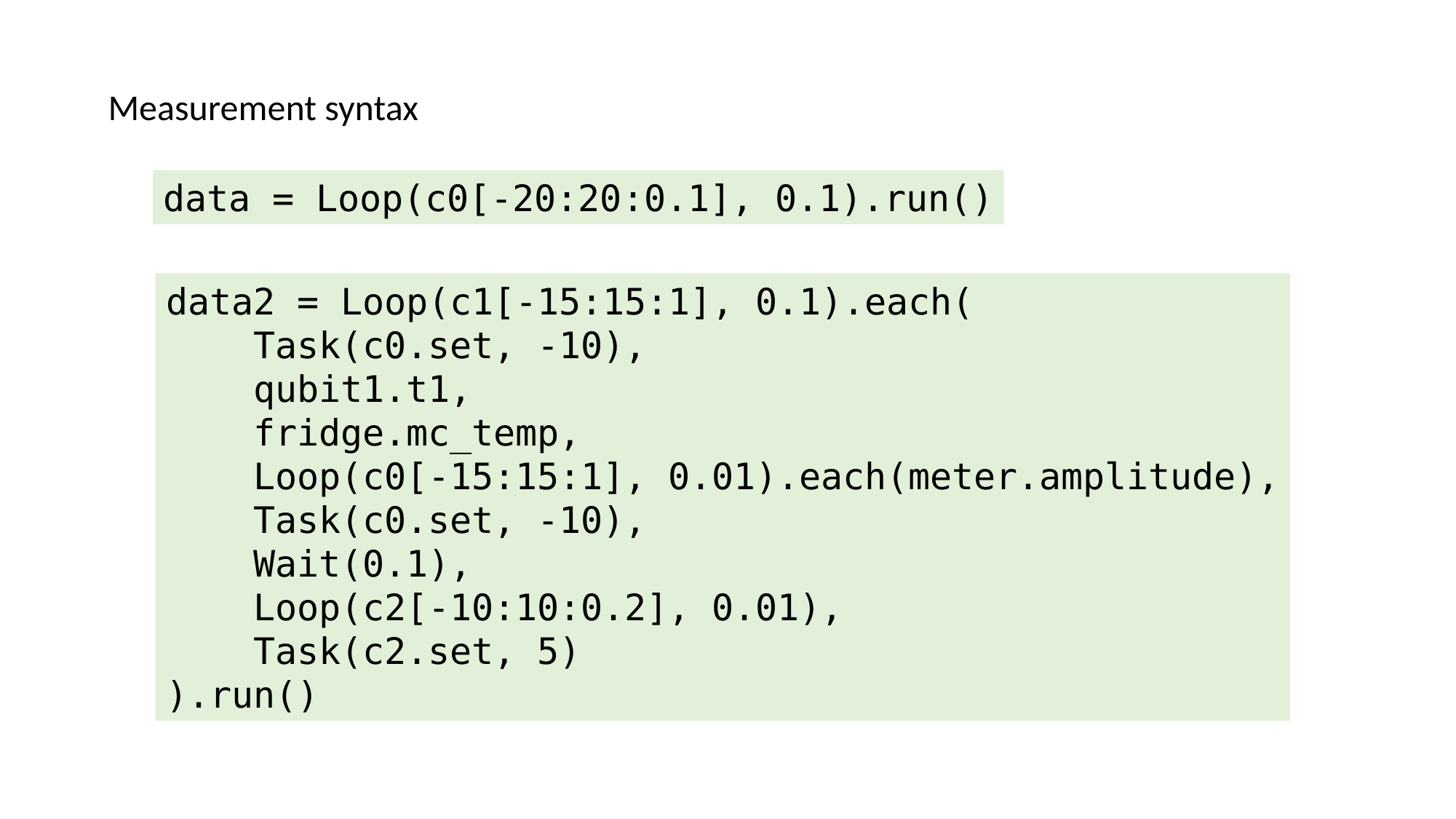

Measurement syntax
data = Loop(c0[-20:20:0.1], 0.1).run()
data2 = Loop(c1[-15:15:1], 0.1).each(
    Task(c0.set, -10),
    qubit1.t1,
    fridge.mc_temp,
    Loop(c0[-15:15:1], 0.01).each(meter.amplitude),
    Task(c0.set, -10),
    Wait(0.1),
    Loop(c2[-10:10:0.2], 0.01),
    Task(c2.set, 5)
).run()